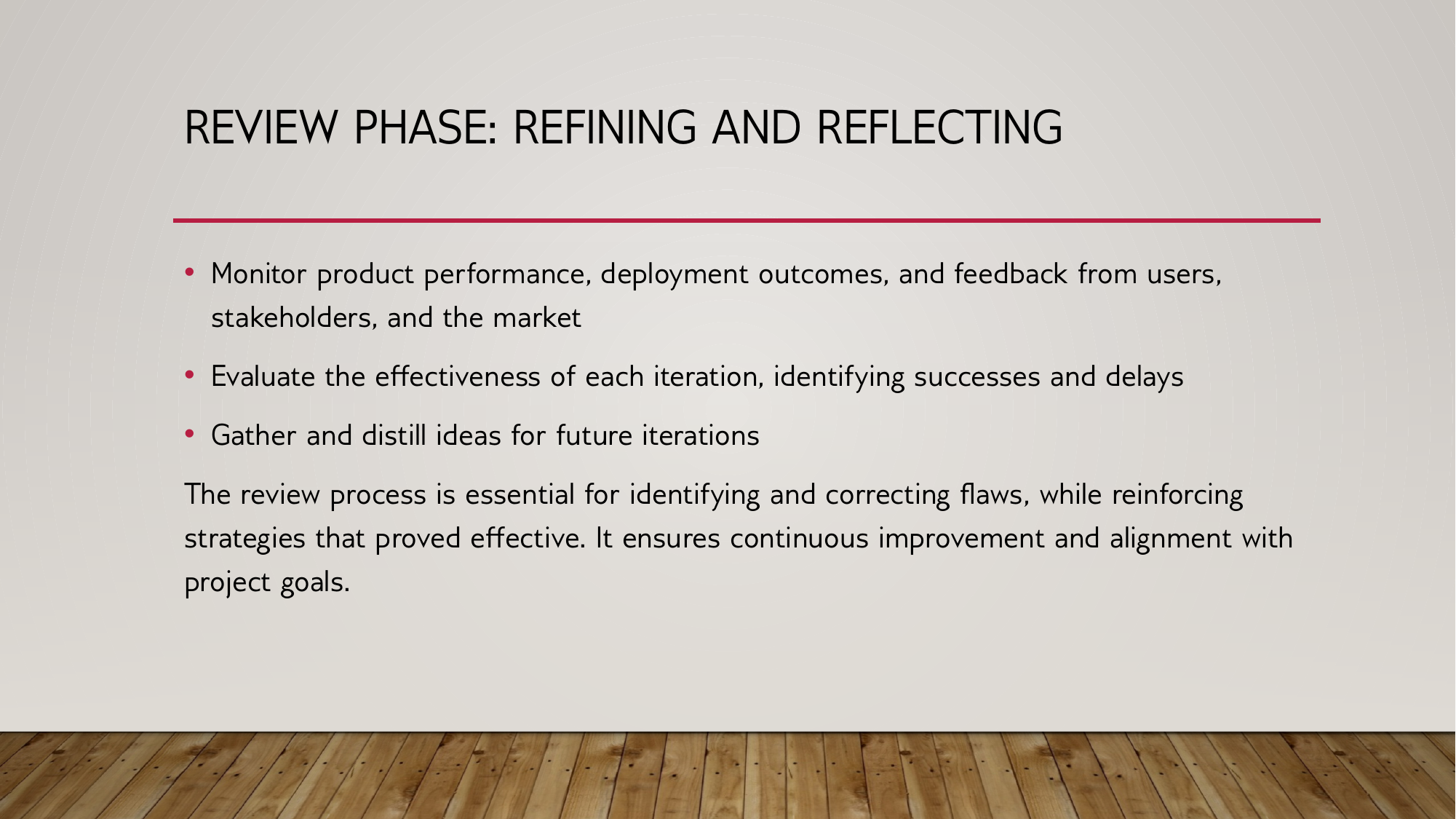

# Review Phase: Refining and Reflecting
Monitor product performance, deployment outcomes, and feedback from users, stakeholders, and the market
Evaluate the effectiveness of each iteration, identifying successes and delays
Gather and distill ideas for future iterations
The review process is essential for identifying and correcting flaws, while reinforcing strategies that proved effective. It ensures continuous improvement and alignment with project goals.